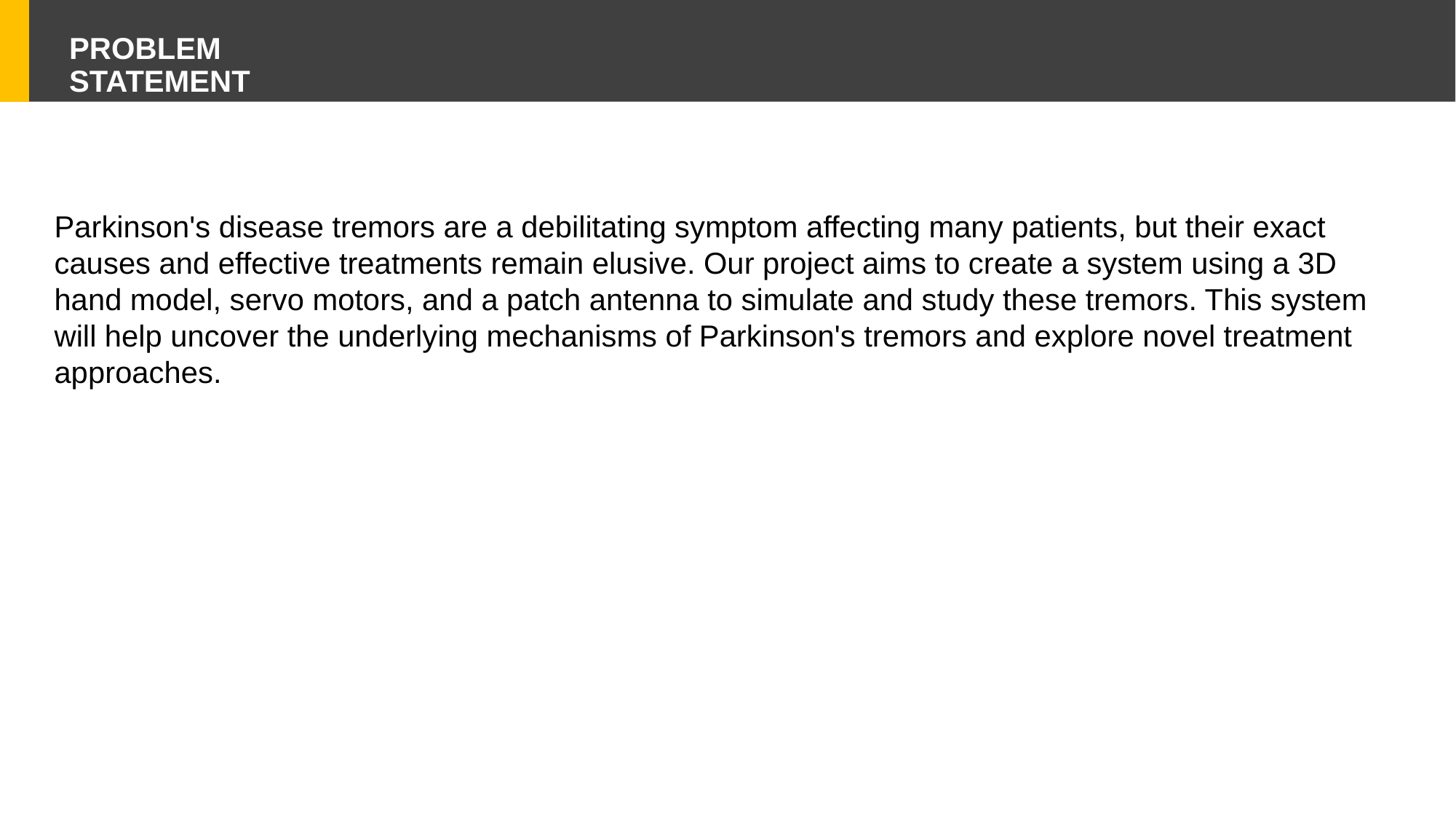

# PROBLEM STATEMENT
Parkinson's disease tremors are a debilitating symptom affecting many patients, but their exact causes and effective treatments remain elusive. Our project aims to create a system using a 3D hand model, servo motors, and a patch antenna to simulate and study these tremors. This system will help uncover the underlying mechanisms of Parkinson's tremors and explore novel treatment approaches.